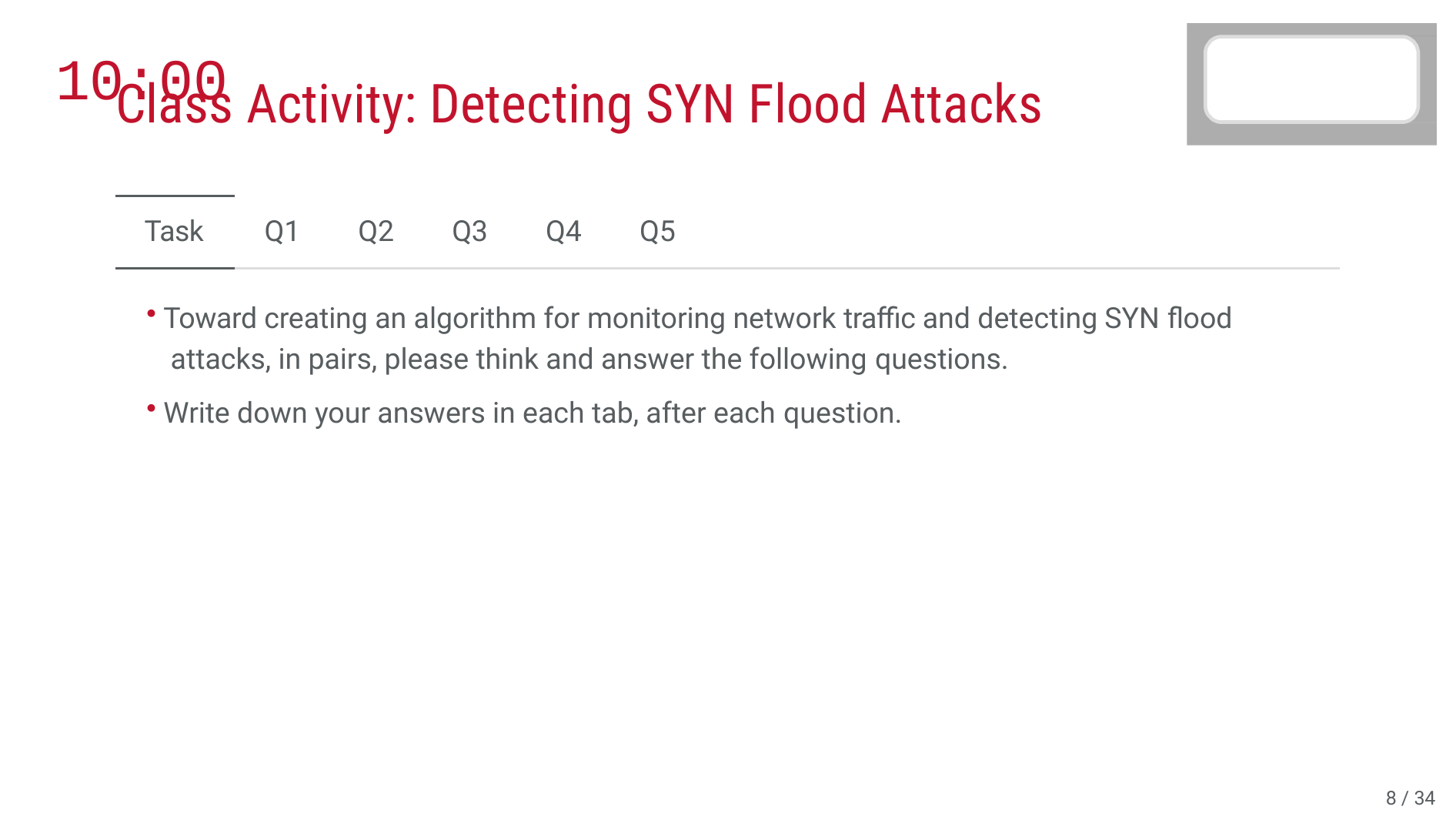

# 10:00
Class Activity: Detecting SYN Flood Attacks

Task	Q1	Q2	Q3	Q4	Q5

Toward creating an algorithm for monitoring network traffic and detecting SYN flood  attacks, in pairs, please think and answer the following questions.
Write down your answers in each tab, after each question.

8 / 34